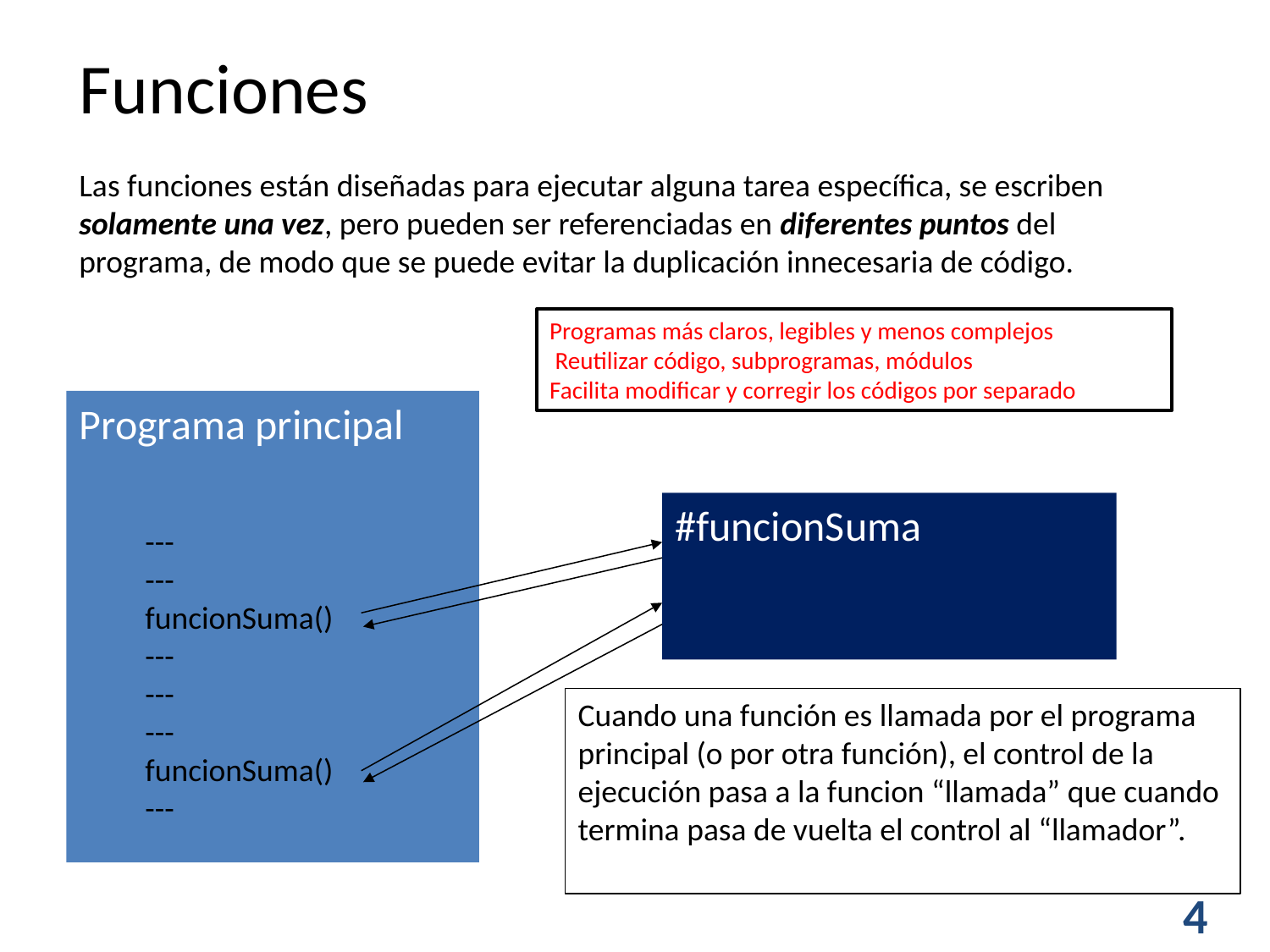

Funciones
Las funciones están diseñadas para ejecutar alguna tarea específica, se escriben solamente una vez, pero pueden ser referenciadas en diferentes puntos del programa, de modo que se puede evitar la duplicación innecesaria de código.
Programas más claros, legibles y menos complejos
 Reutilizar código, subprogramas, módulos
Facilita modificar y corregir los códigos por separado
Programa principal
#funcionSuma
---
---
funcionSuma()
---
---
---
funcionSuma()
---
Cuando una función es llamada por el programa principal (o por otra función), el control de la ejecución pasa a la funcion “llamada” que cuando termina pasa de vuelta el control al “llamador”.
4